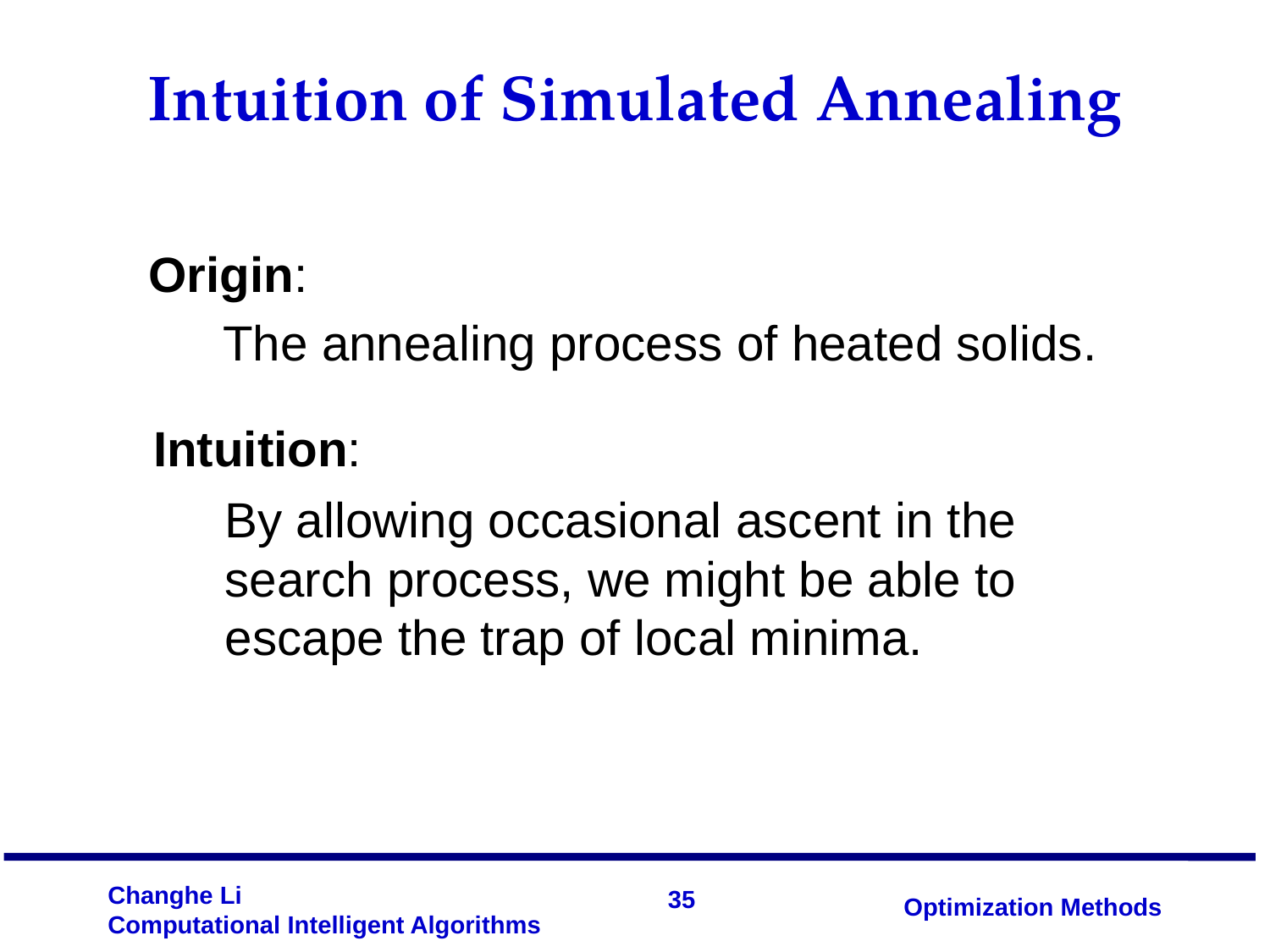

# Intuition of Simulated Annealing
Origin:
The annealing process of heated solids.
Intuition:
By allowing occasional ascent in the search process, we might be able to escape the trap of local minima.